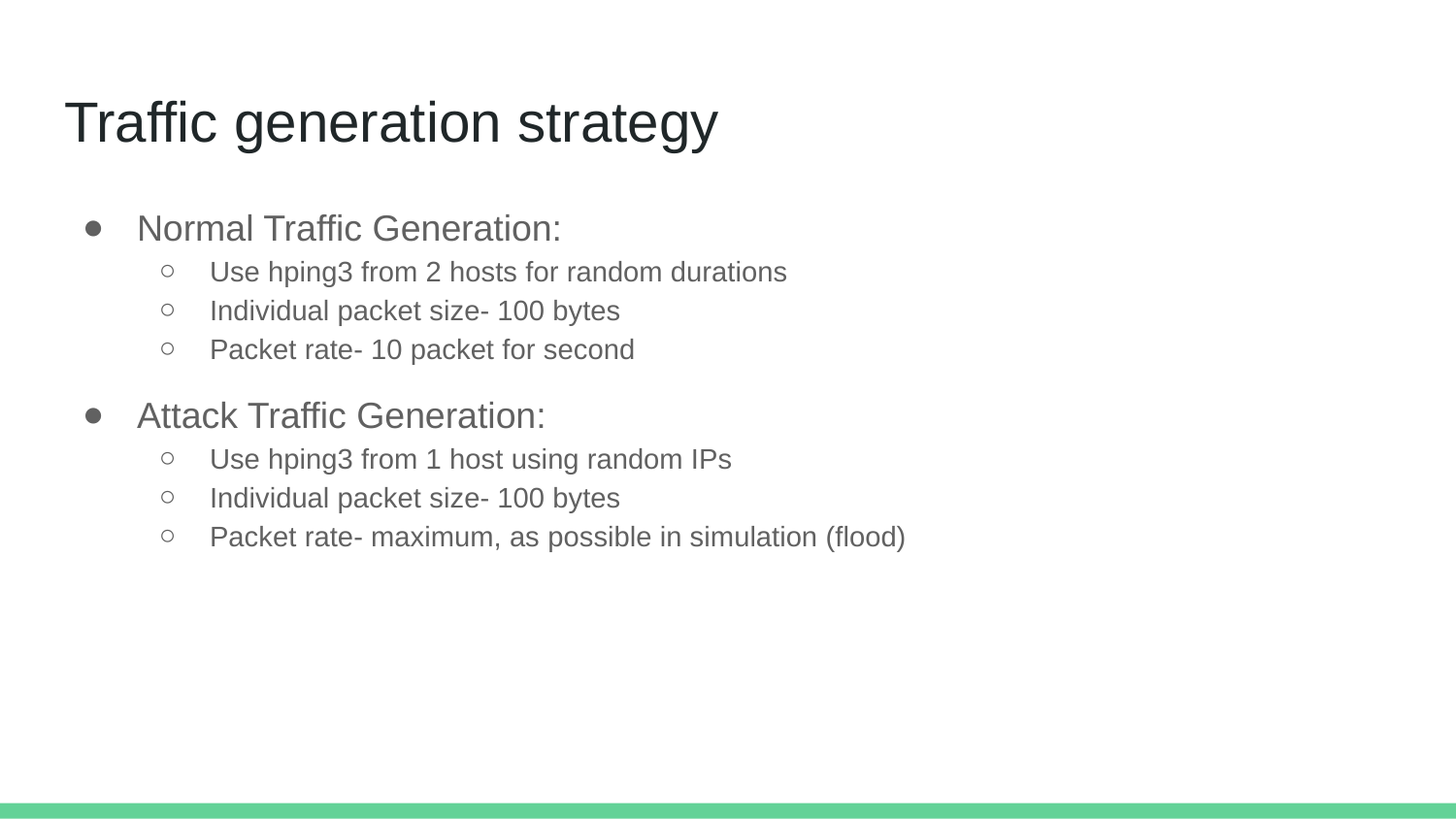

# Traffic generation strategy
Normal Traffic Generation:
Use hping3 from 2 hosts for random durations
Individual packet size- 100 bytes
Packet rate- 10 packet for second
Attack Traffic Generation:
Use hping3 from 1 host using random IPs
Individual packet size- 100 bytes
Packet rate- maximum, as possible in simulation (flood)